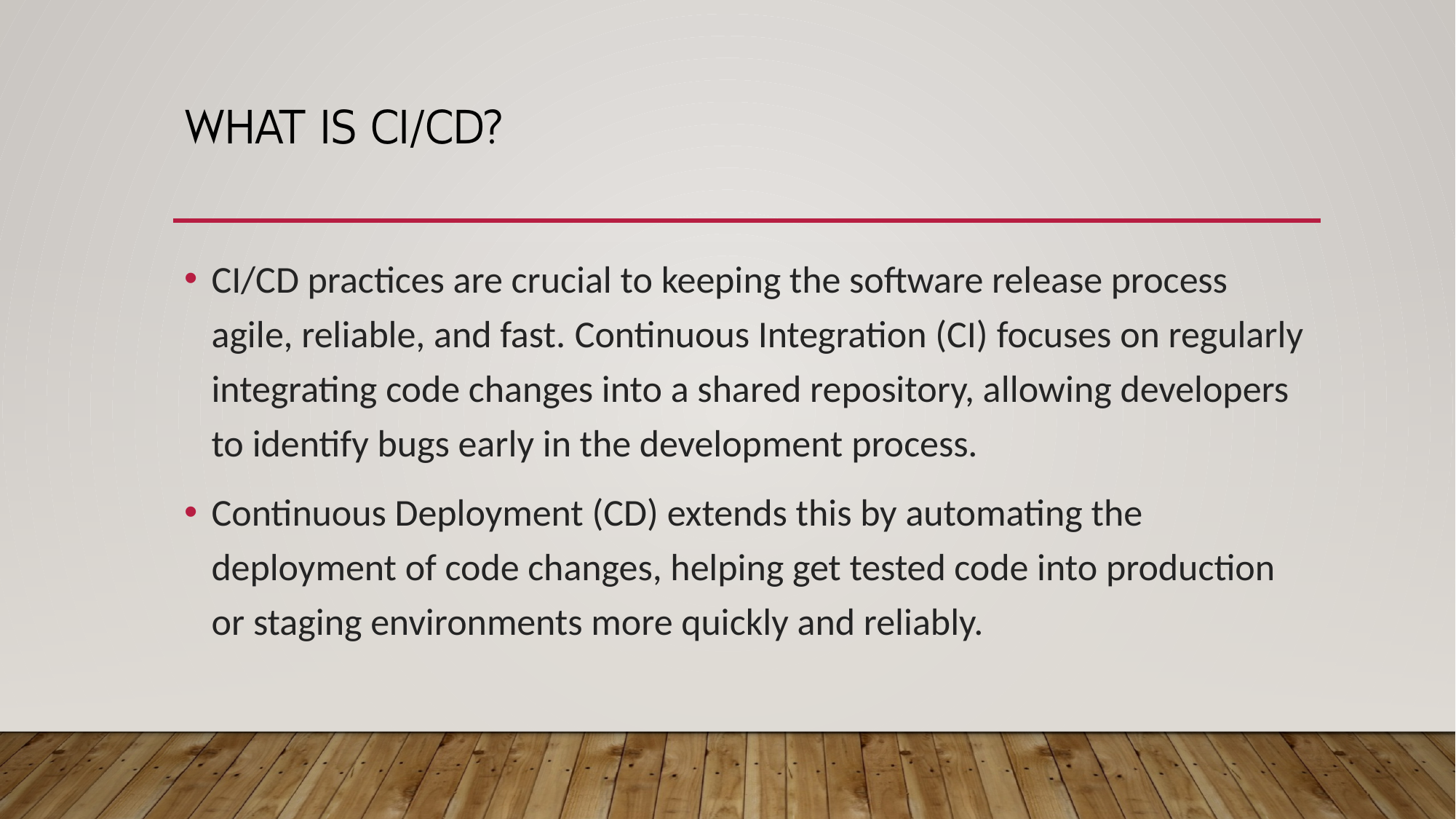

# What is ci/cd?
CI/CD practices are crucial to keeping the software release process agile, reliable, and fast. Continuous Integration (CI) focuses on regularly integrating code changes into a shared repository, allowing developers to identify bugs early in the development process.
Continuous Deployment (CD) extends this by automating the deployment of code changes, helping get tested code into production or staging environments more quickly and reliably.